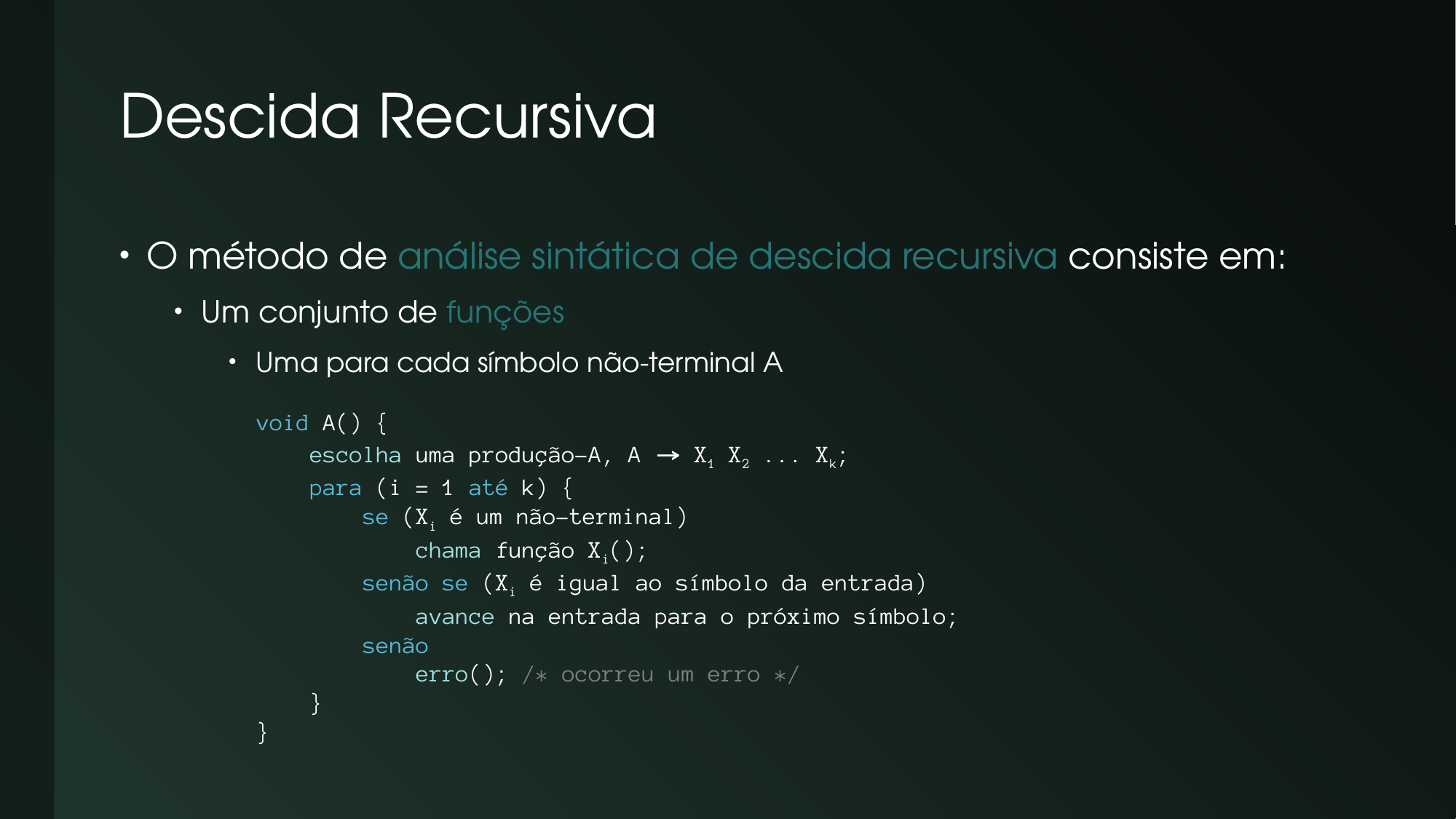

# Descida Recursiva
O método de análise sintática de descida recursiva consiste em:
Um conjunto de funções
Uma para cada símbolo não-terminal A
void A() {
    escolha uma produção-A, A → X1 X2 ... Xk;
    para (i = 1 até k) {
        se (Xi é um não-terminal)
            chama função Xi();
        senão se (Xi é igual ao símbolo da entrada)
            avance na entrada para o próximo símbolo;
        senão
            erro(); /* ocorreu um erro */
    }
}